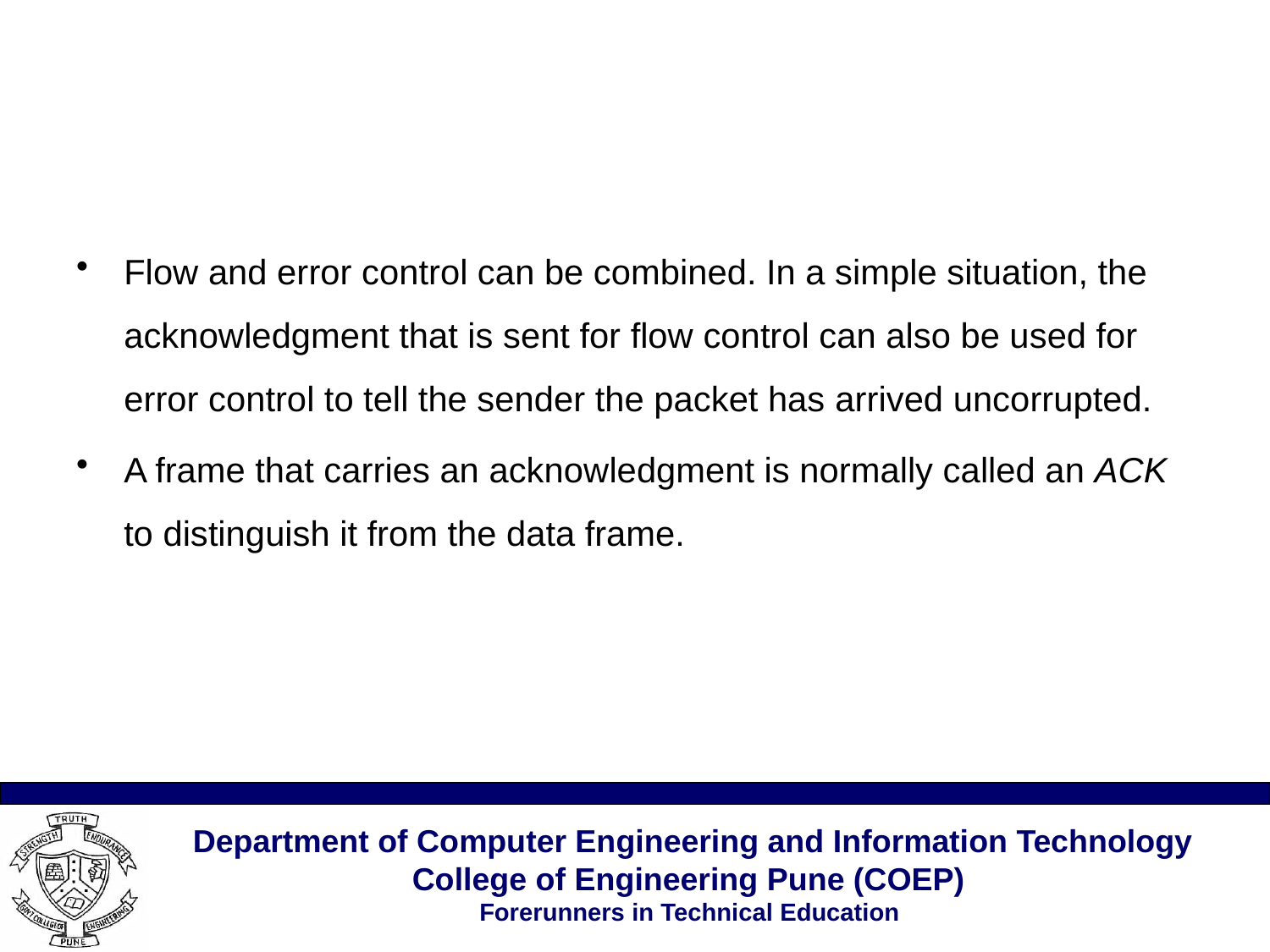

#
Flow and error control can be combined. In a simple situation, the acknowledgment that is sent for flow control can also be used for error control to tell the sender the packet has arrived uncorrupted.
A frame that carries an acknowledgment is normally called an ACK to distinguish it from the data frame.